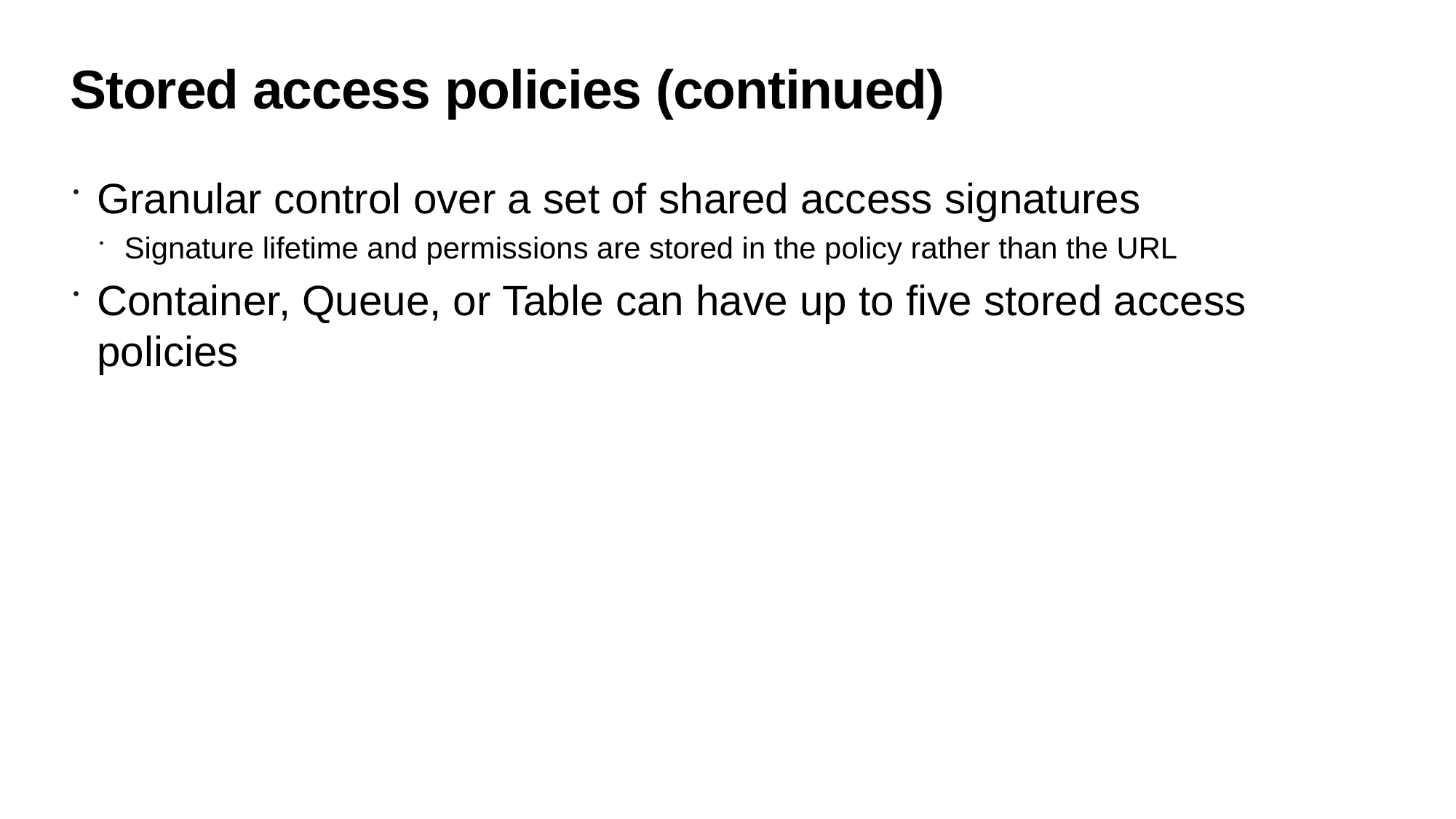

# Stored access policies (continued)
Granular control over a set of shared access signatures
Signature lifetime and permissions are stored in the policy rather than the URL
Container, Queue, or Table can have up to five stored access policies